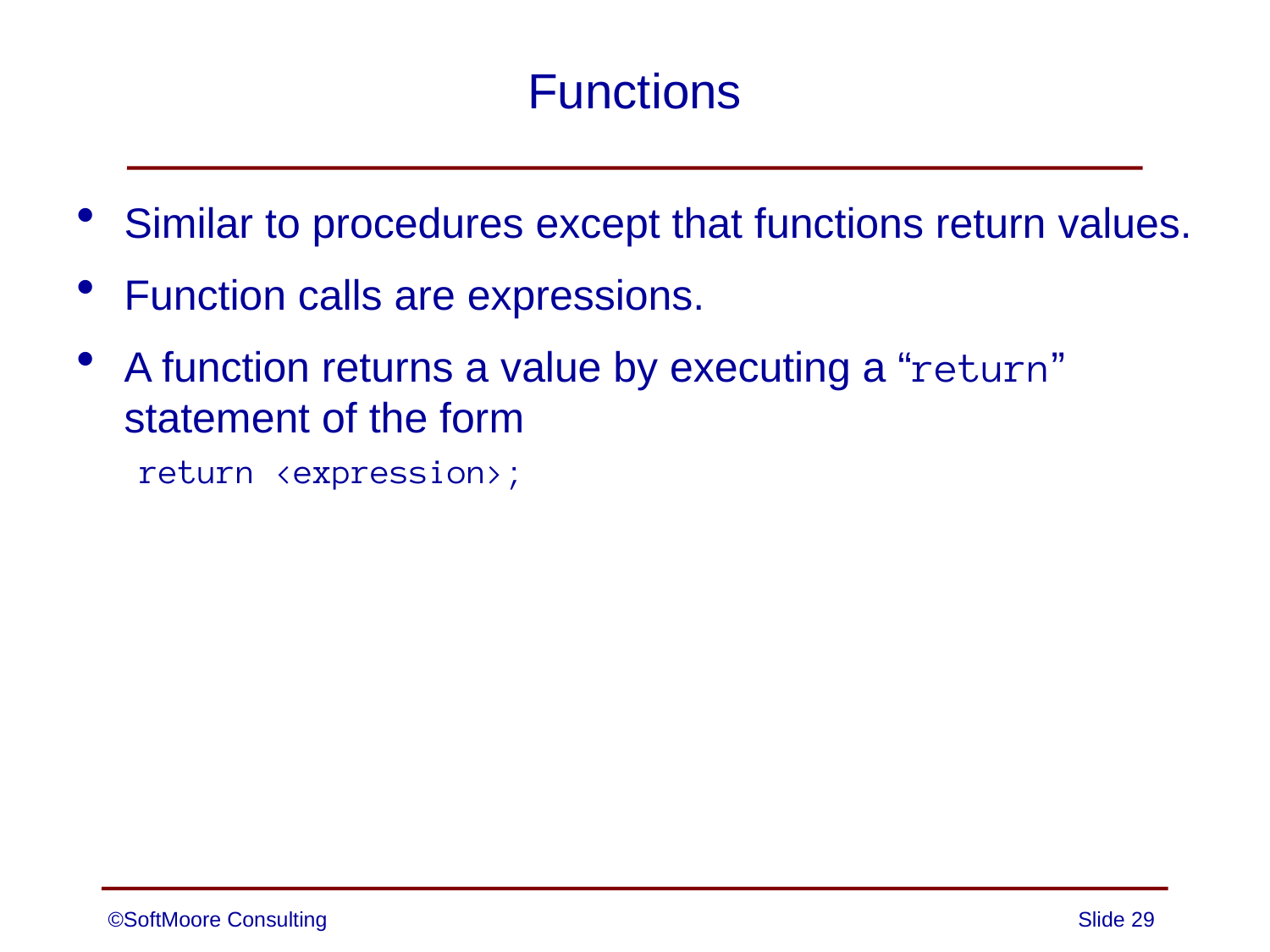

# Functions
Similar to procedures except that functions return values.
Function calls are expressions.
A function returns a value by executing a “return” statement of the form
return <expression>;
©SoftMoore Consulting
Slide 29